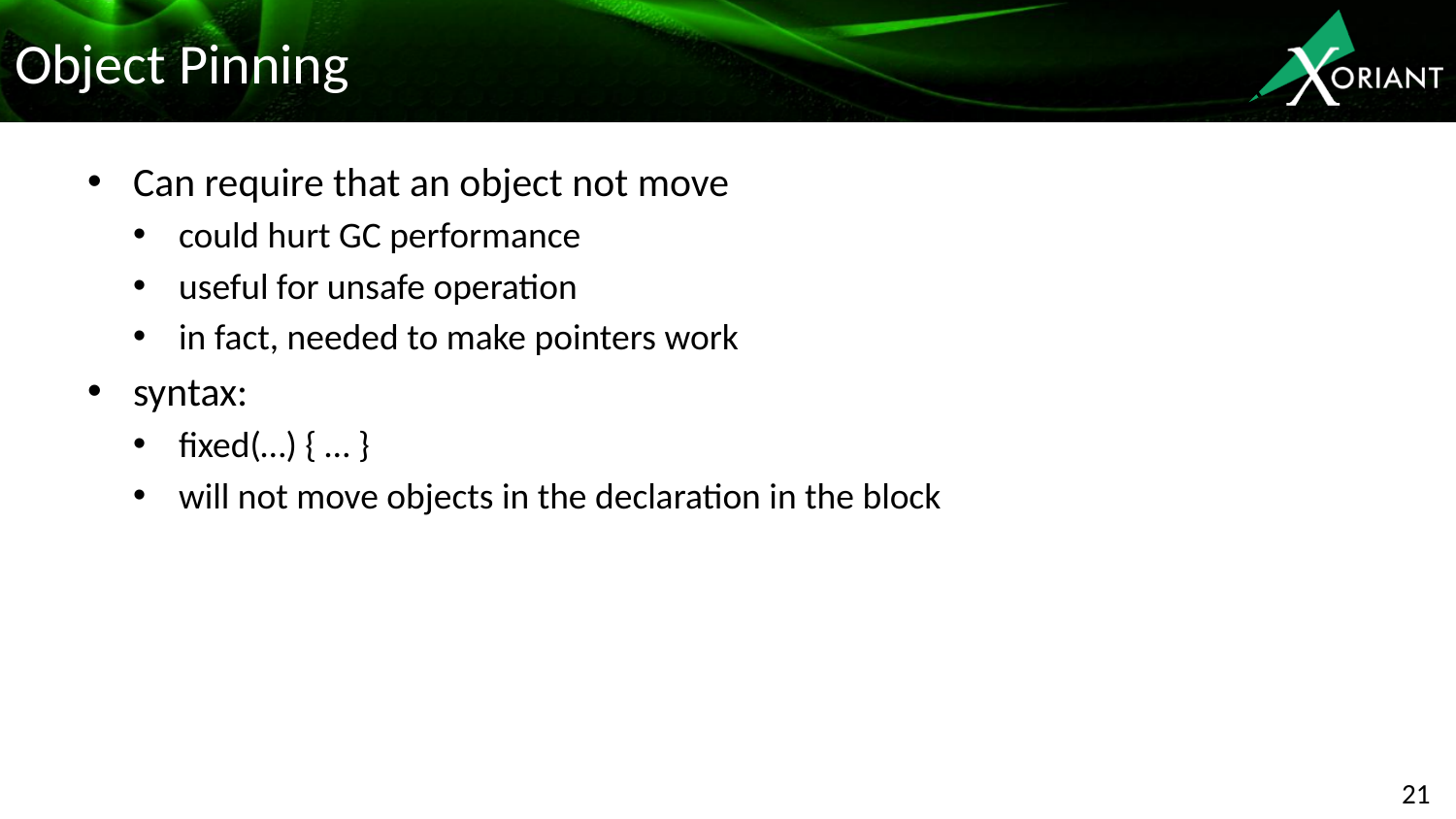

# Object Pinning
Can require that an object not move
could hurt GC performance
useful for unsafe operation
in fact, needed to make pointers work
syntax:
fixed(…) { … }
will not move objects in the declaration in the block

21